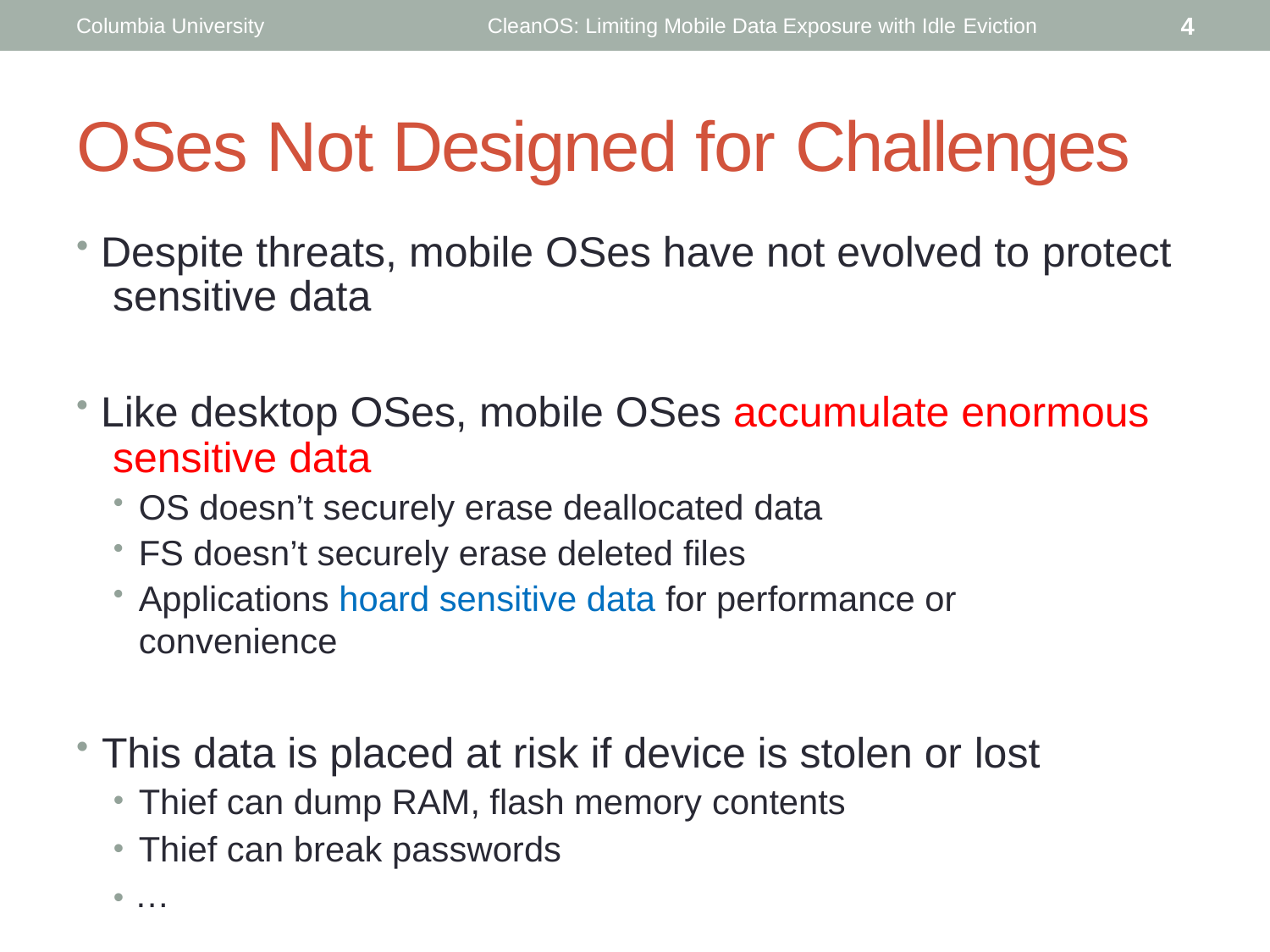

4
Columbia University
CleanOS: Limiting Mobile Data Exposure with Idle Eviction
OSes Not Designed for Challenges
Despite threats, mobile OSes have not evolved to protect  sensitive data

Like desktop OSes, mobile OSes accumulate enormous  sensitive data
OS doesn’t securely erase deallocated data
FS doesn’t securely erase deleted files
Applications hoard sensitive data for performance or convenience

This data is placed at risk if device is stolen or lost
Thief can dump RAM, flash memory contents
Thief can break passwords
• …